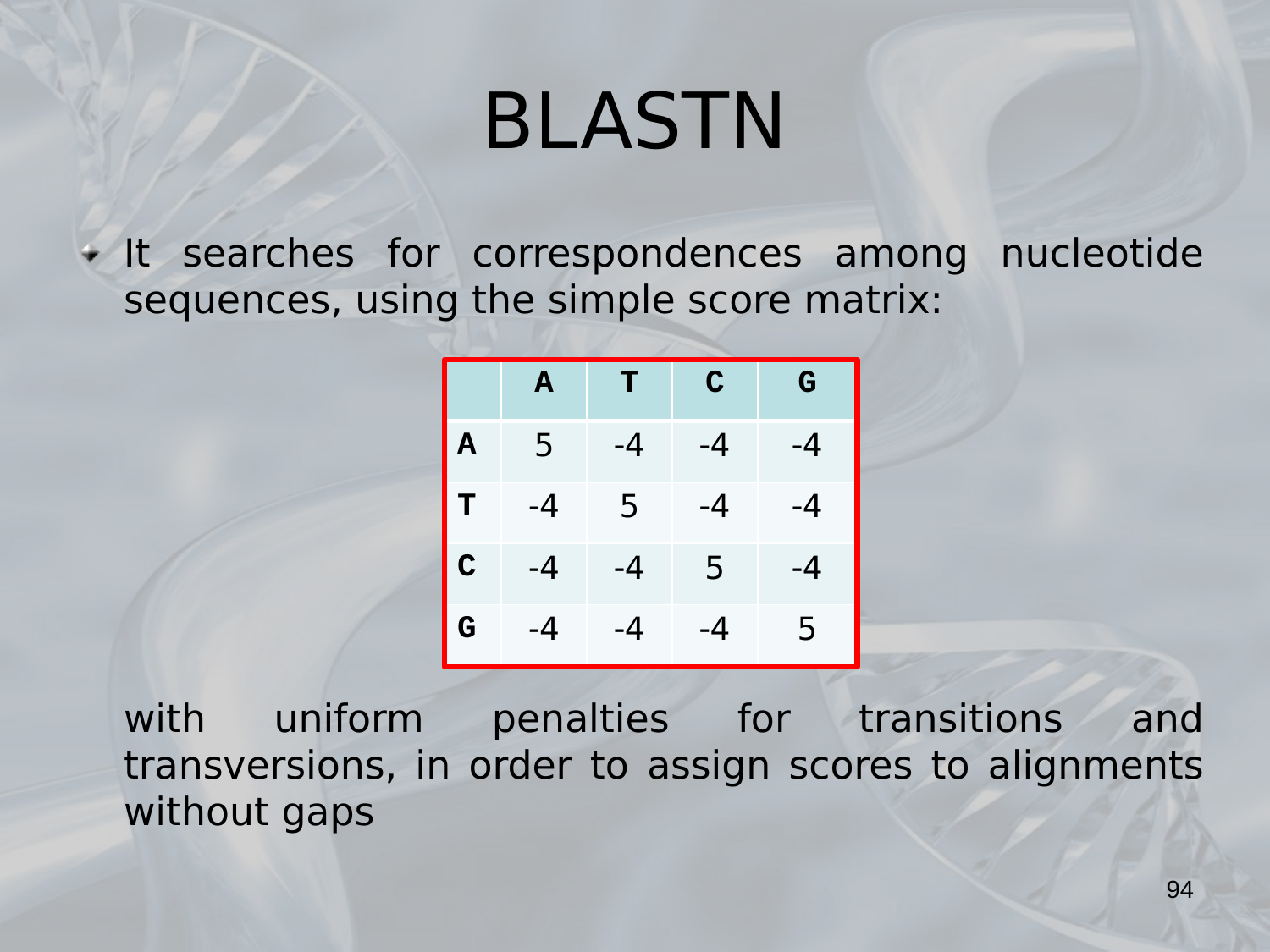

BLASTN

It searches for correspondences among nucleotide sequences, using the simple score matrix:

	with uniform penalties for transitions and transversions, in order to assign scores to alignments without gaps
|  | A | T | C | G |
| --- | --- | --- | --- | --- |
| A | 5 | −4 | −4 | −4 |
| T | −4 | 5 | −4 | −4 |
| C | −4 | −4 | 5 | −4 |
| G | −4 | −4 | −4 | 5 |

94